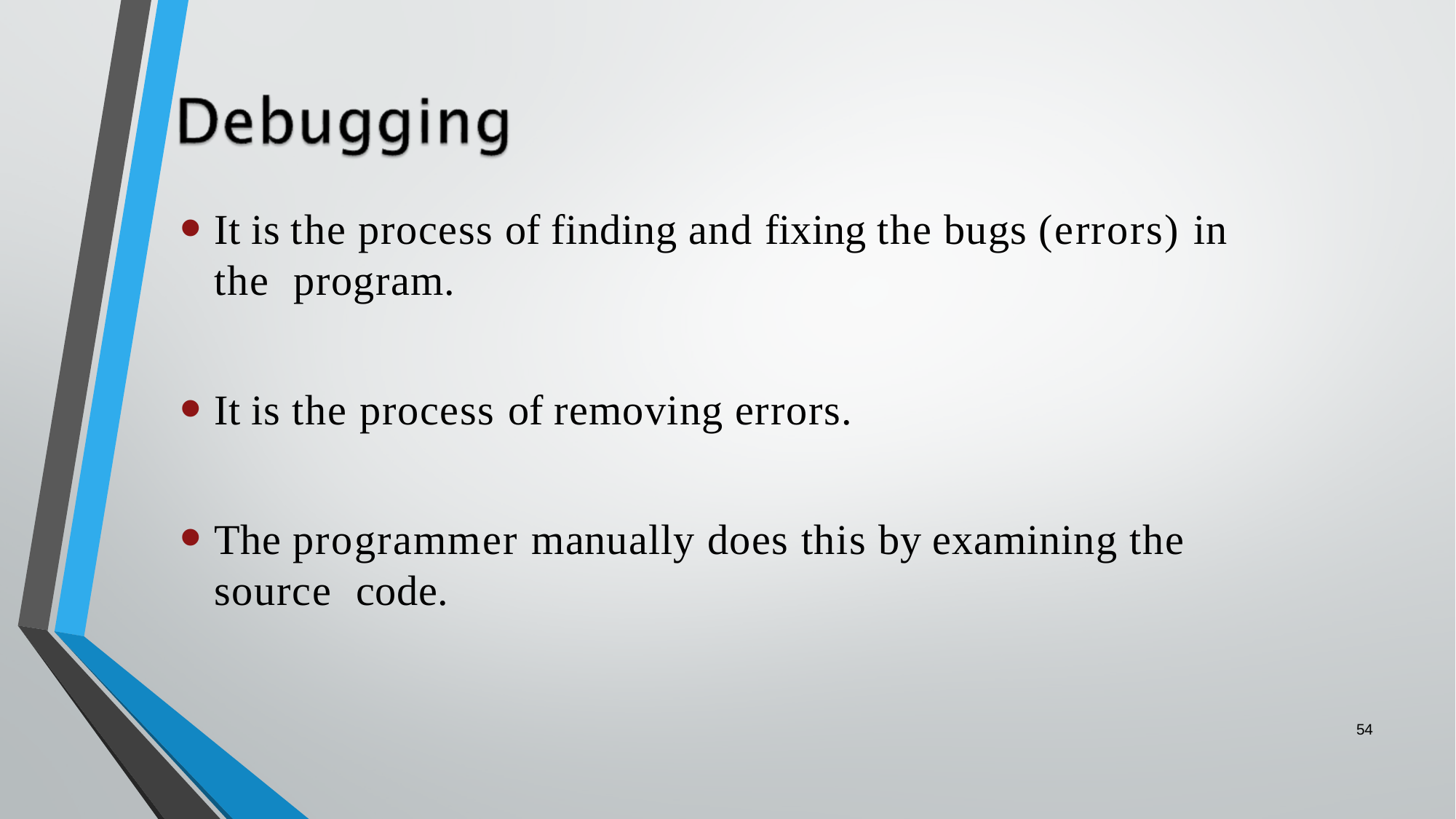

It is the process of finding and fixing the bugs (errors) in the  program.

It is the process of removing errors.

The programmer manually does this by examining the source  code.
54